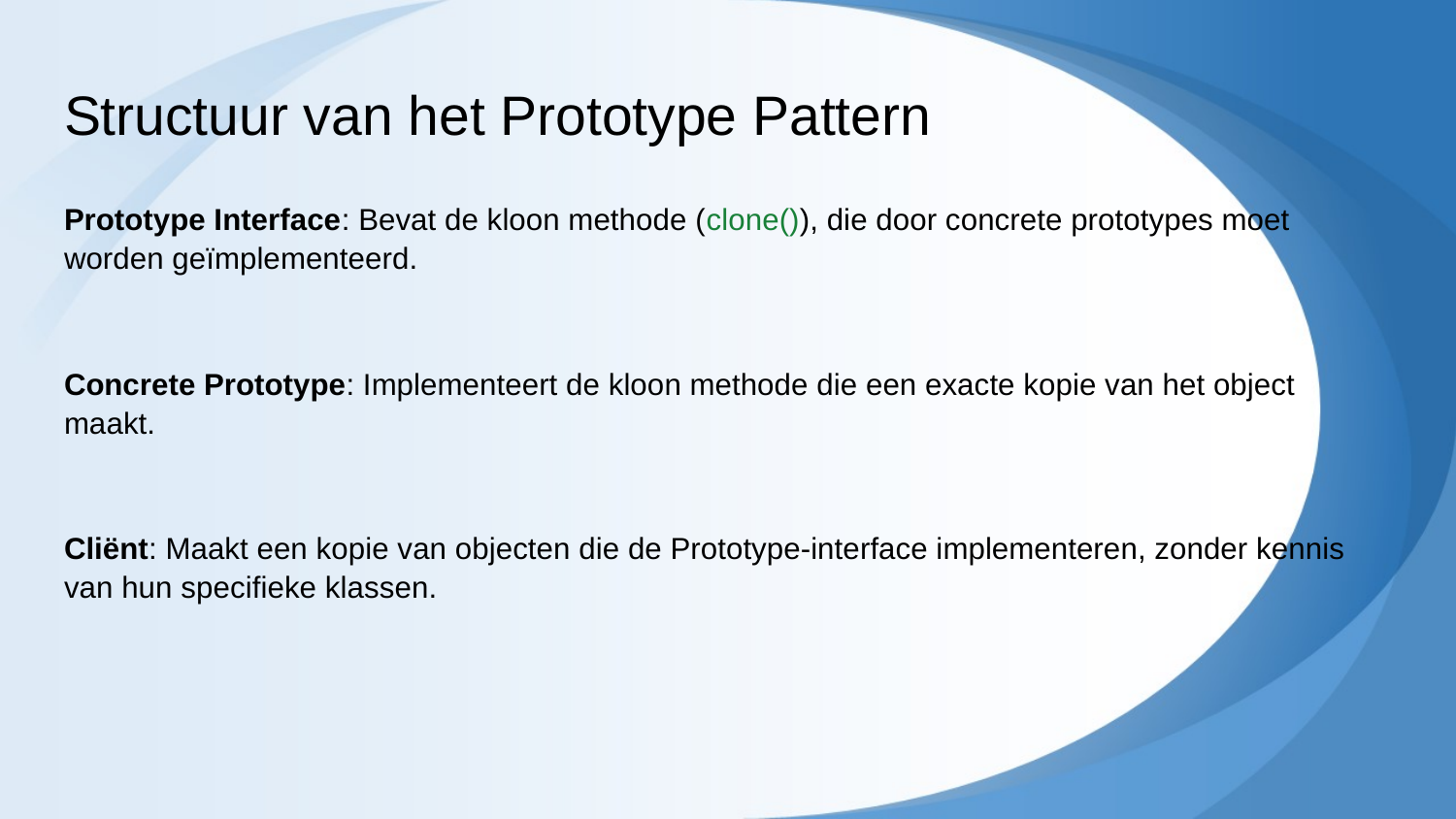

# Structuur van het Prototype Pattern
Prototype Interface: Bevat de kloon methode (clone()), die door concrete prototypes moet worden geïmplementeerd.

Concrete Prototype: Implementeert de kloon methode die een exacte kopie van het object maakt.

Cliënt: Maakt een kopie van objecten die de Prototype-interface implementeren, zonder kennis van hun specifieke klassen.